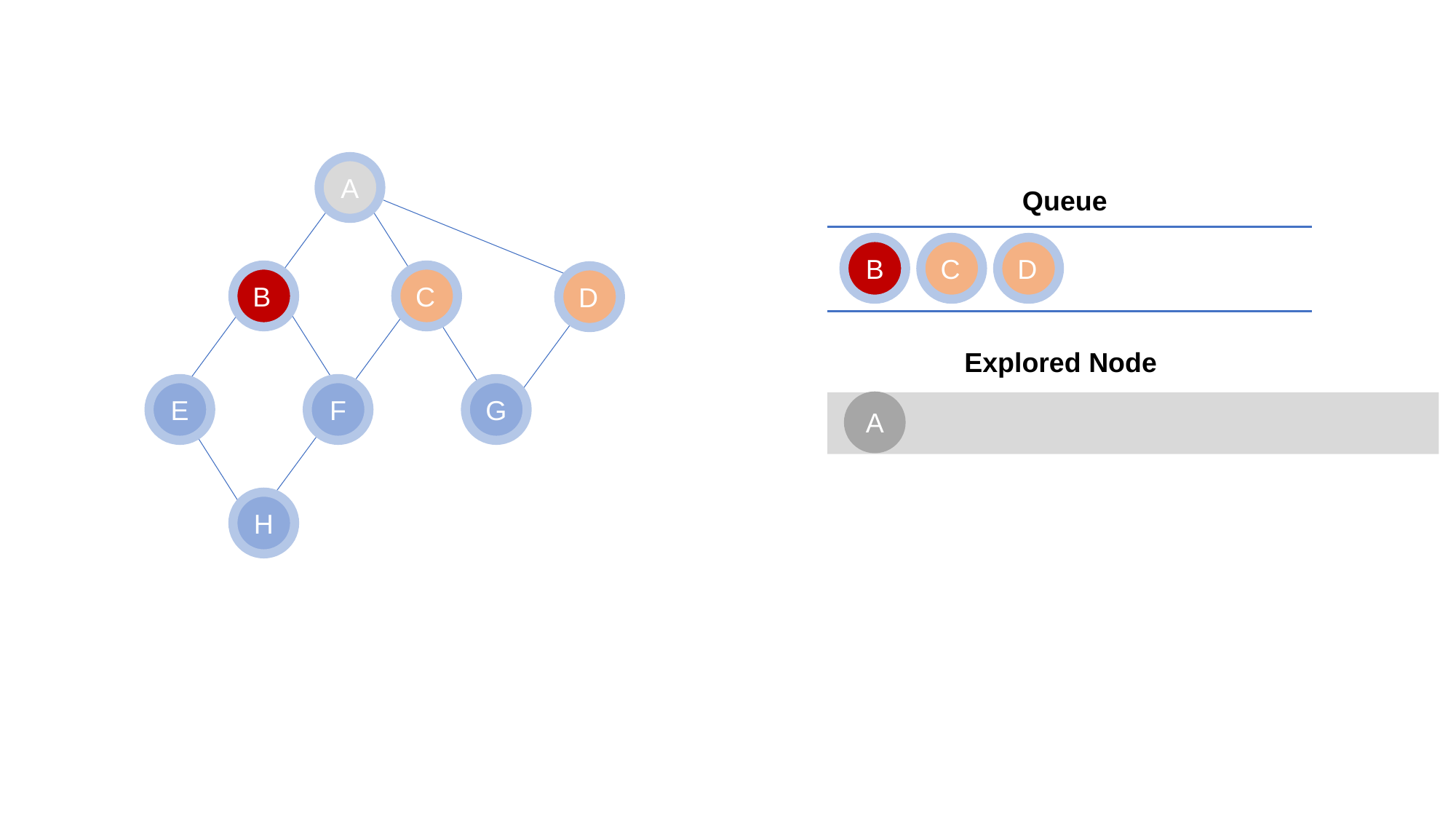

A
B
C
D
F
G
E
H
Queue
B
C
D
Explored Node
A